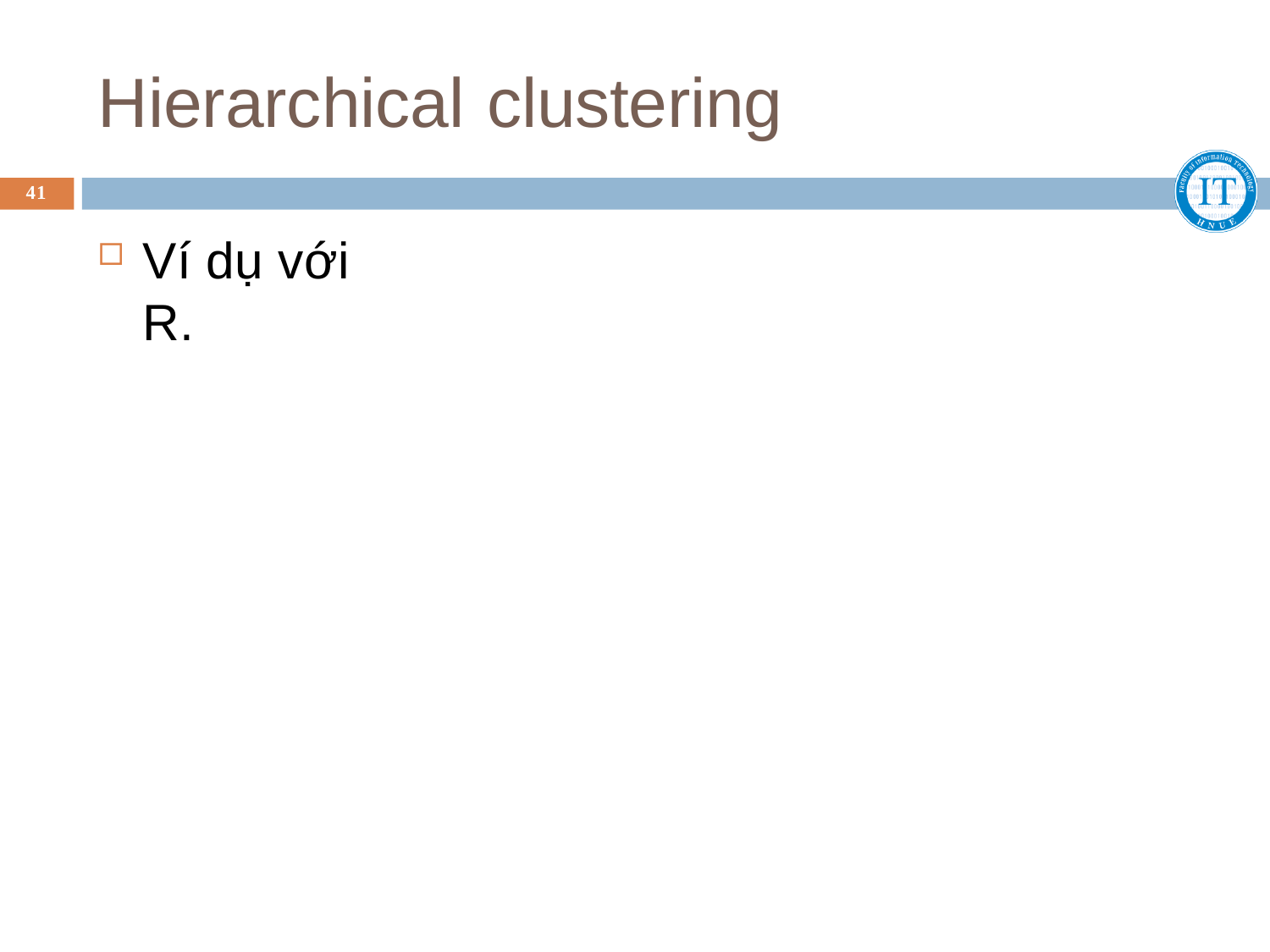

# Hierarchical clustering
41
Ví dụ với R.